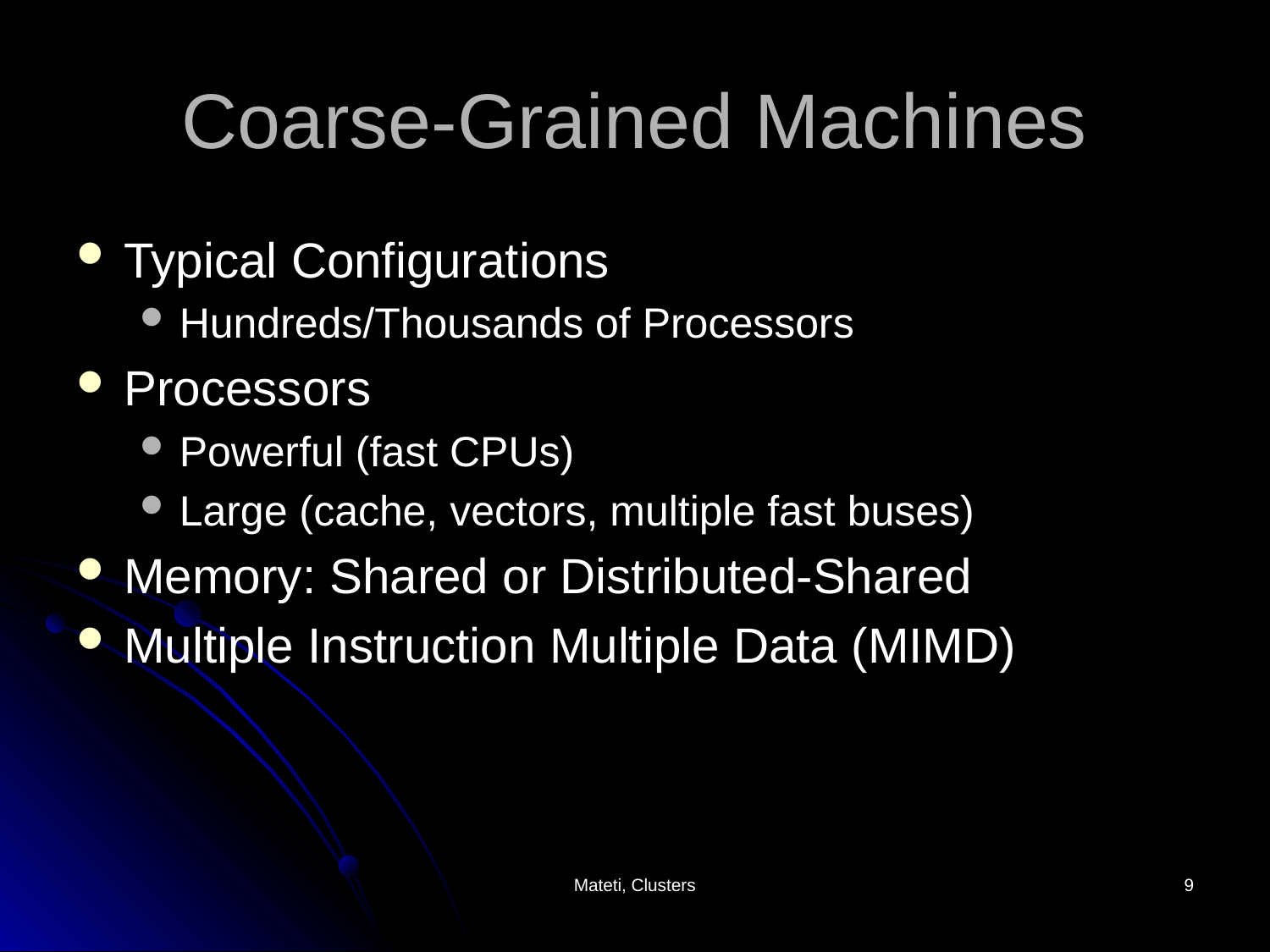

# Coarse-Grained Machines
Typical Configurations
Hundreds/Thousands of Processors
Processors
Powerful (fast CPUs)
Large (cache, vectors, multiple fast buses)
Memory: Shared or Distributed-Shared
Multiple Instruction Multiple Data (MIMD)

Mateti, Clusters
9